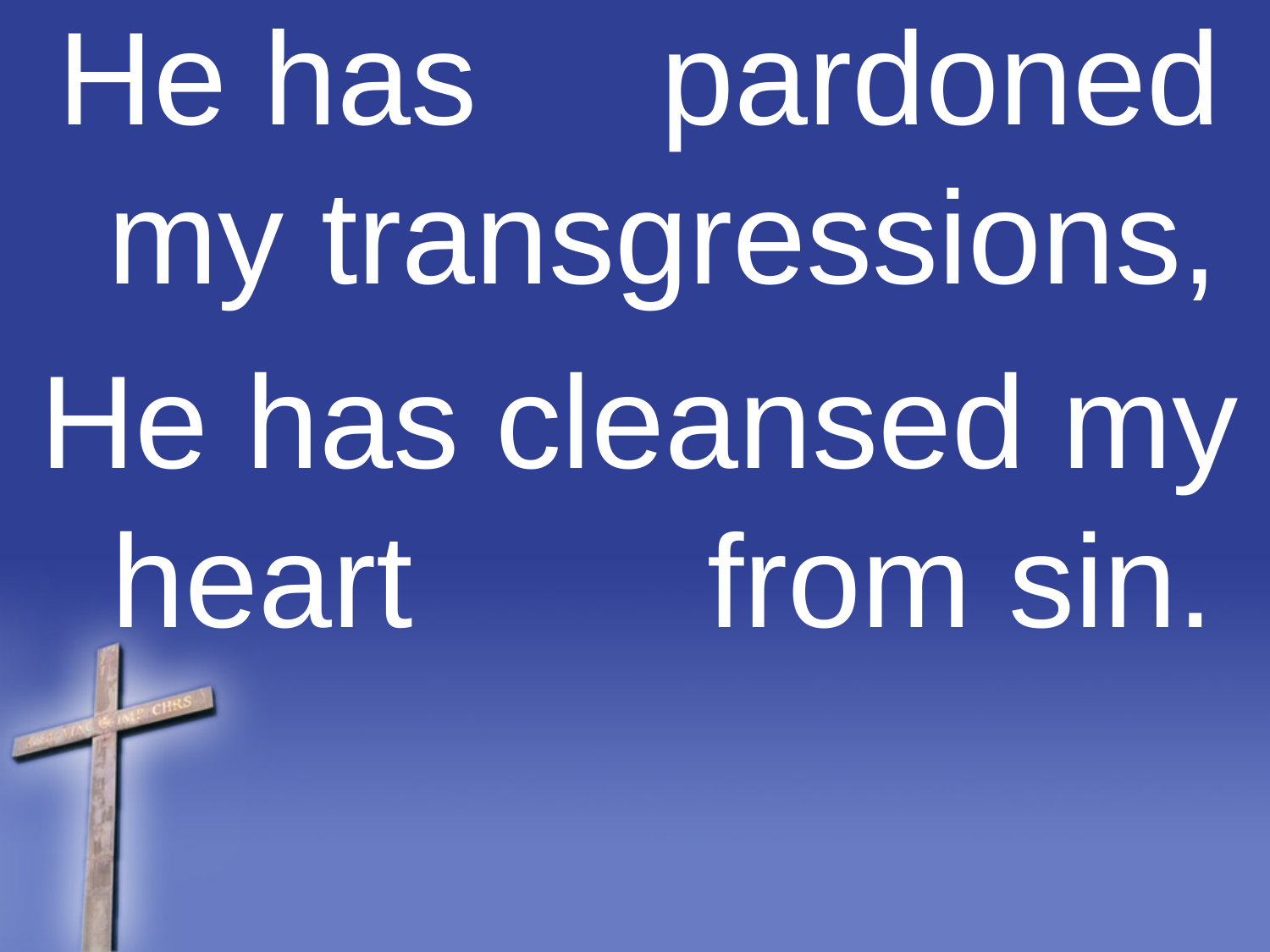

He has     pardoned my transgressions,
He has cleansed my heart        from sin.